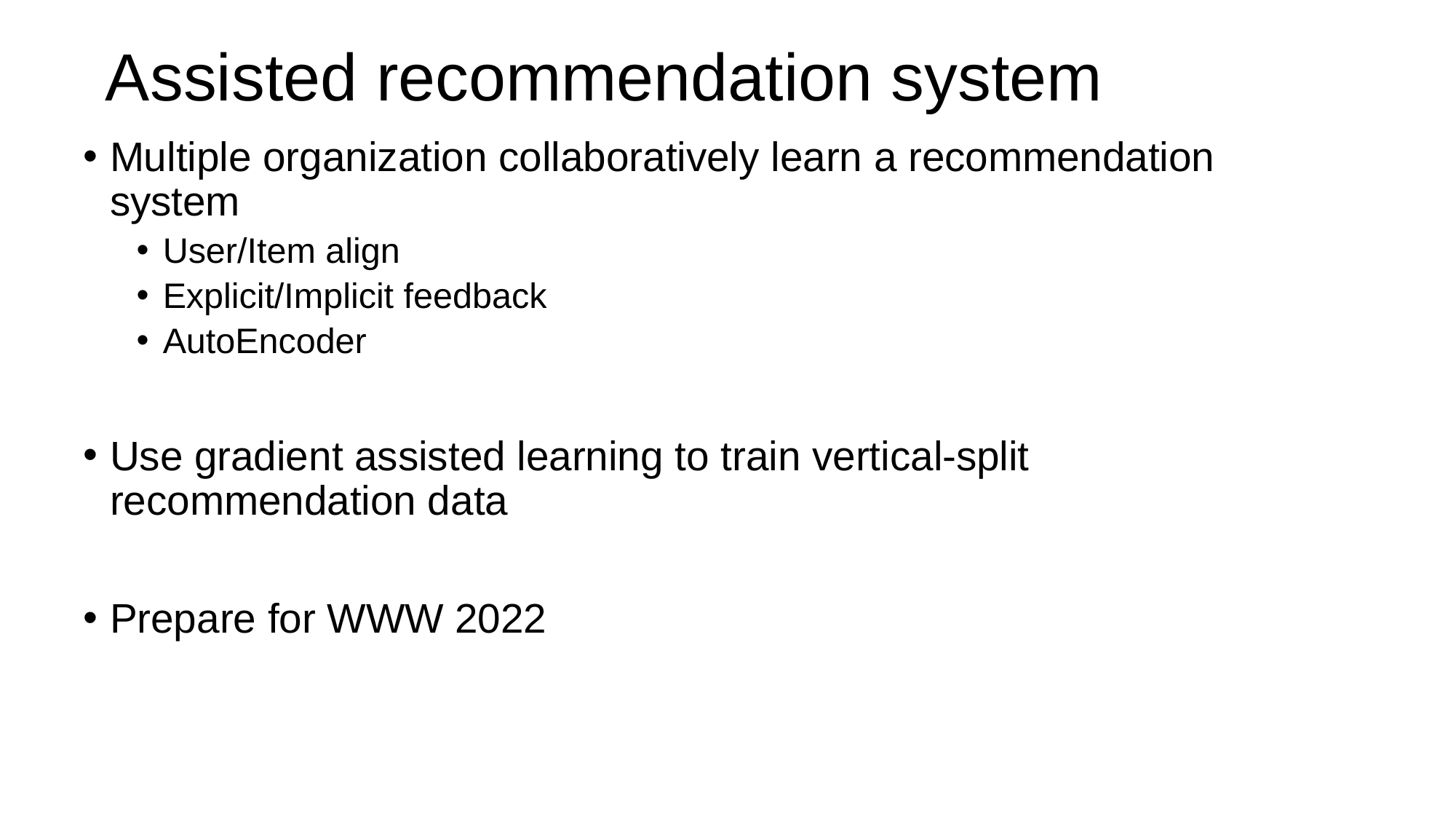

# Assisted recommendation system
Multiple organization collaboratively learn a recommendation system
User/Item align
Explicit/Implicit feedback
AutoEncoder

Use gradient assisted learning to train vertical-split recommendation data

Prepare for WWW 2022